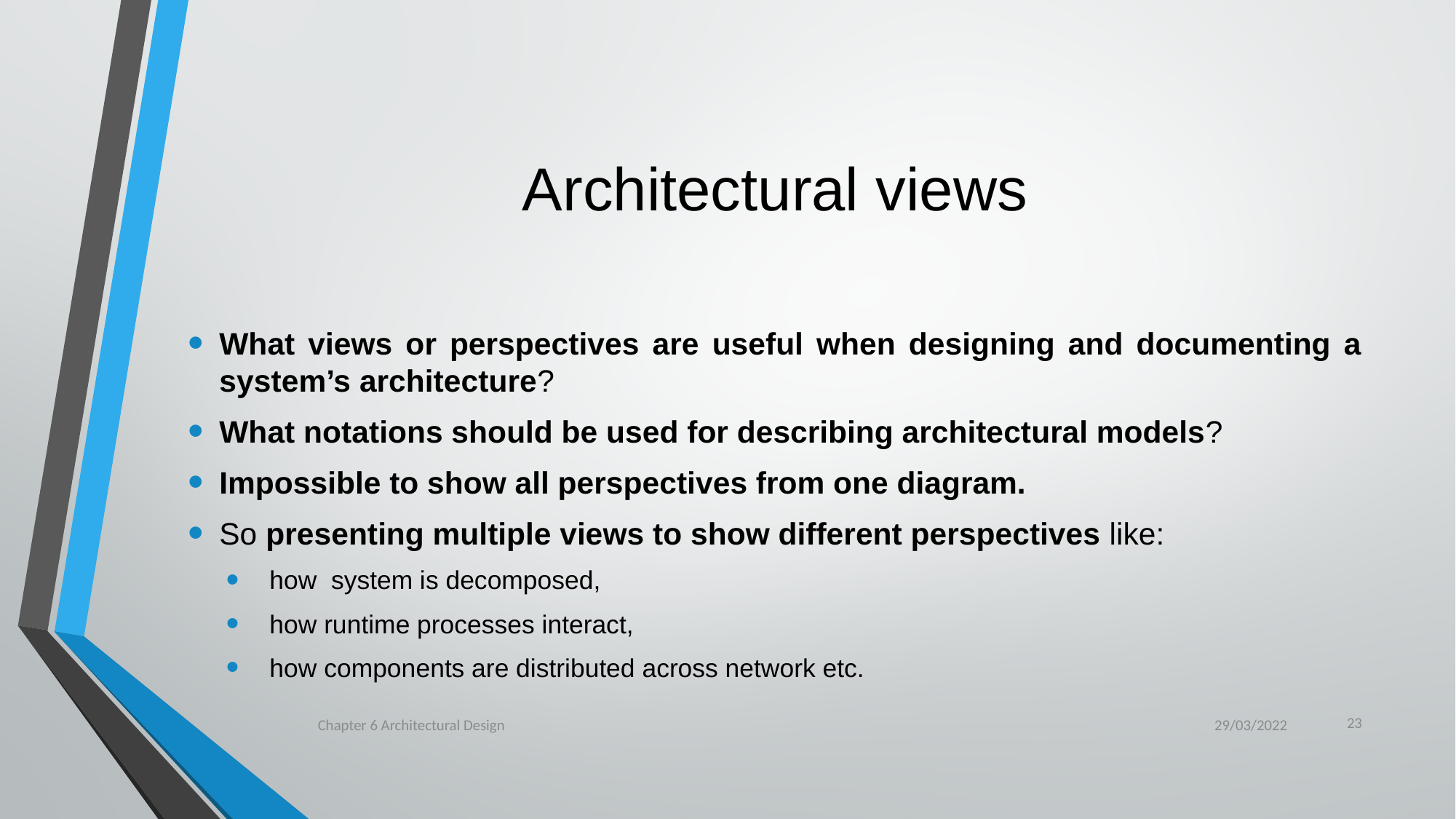

# Architectural views
What views or perspectives are useful when designing and documenting a system’s architecture?
What notations should be used for describing architectural models?
Impossible to show all perspectives from one diagram.
So presenting multiple views to show different perspectives like:
how  system is decomposed,
how runtime processes interact,
how components are distributed across network etc.

23
Chapter 6 Architectural Design
29/03/2022